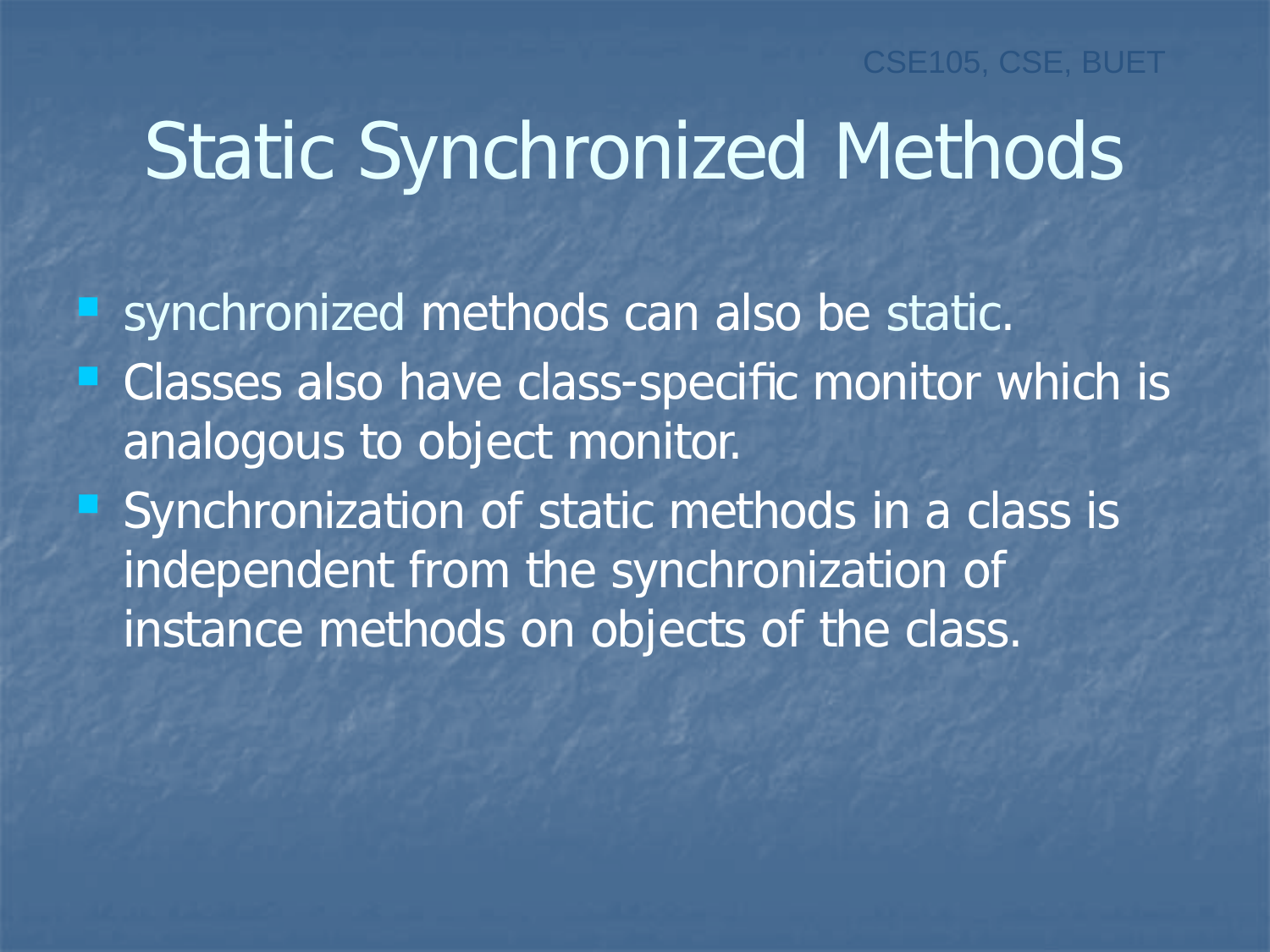

# Static Synchronized Methods
synchronized methods can also be static.
Classes also have class-specific monitor which is analogous to object monitor.
Synchronization of static methods in a class is independent from the synchronization of instance methods on objects of the class.